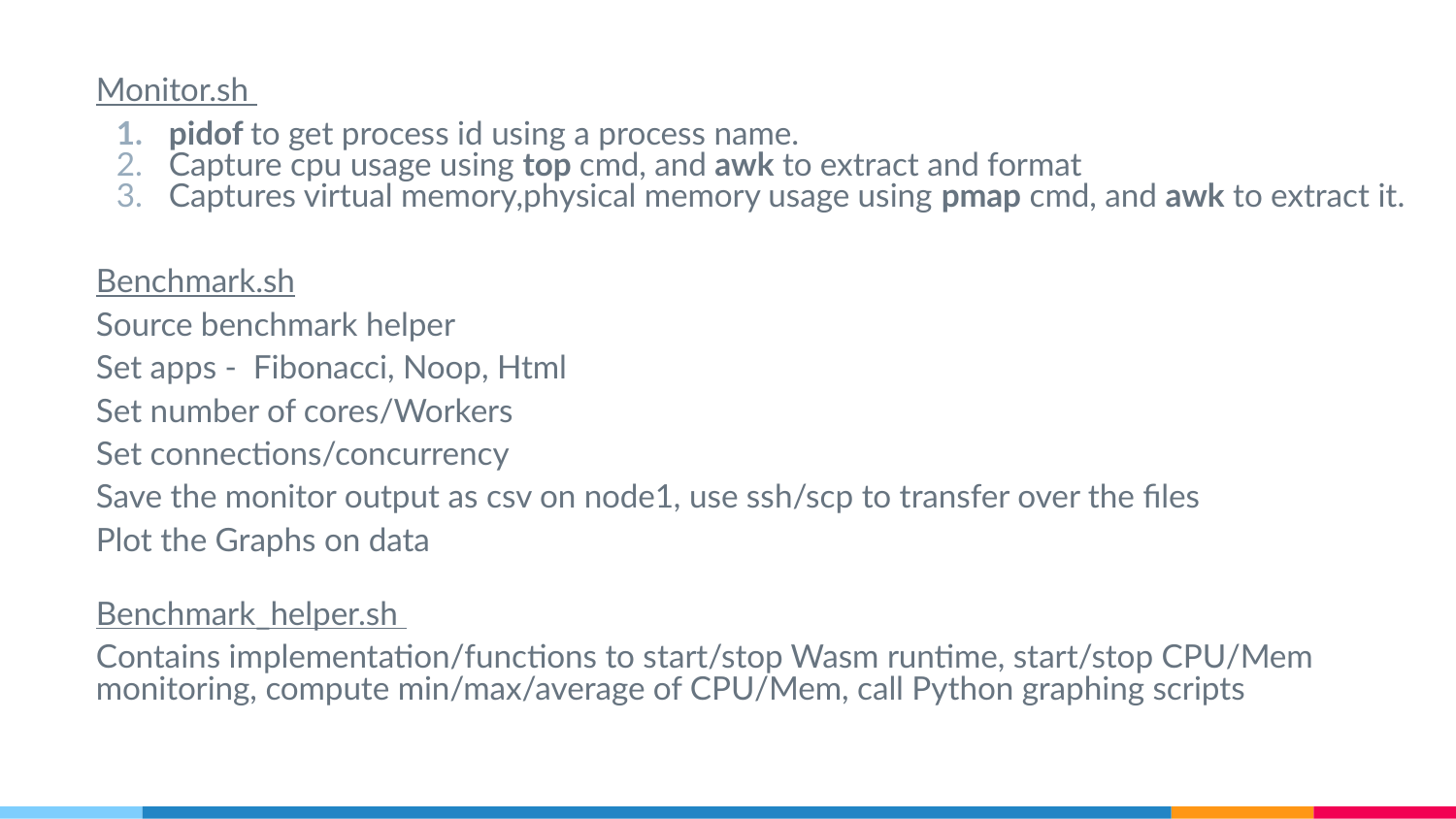

Monitor.sh
pidof to get process id using a process name.
Capture cpu usage using top cmd, and awk to extract and format
Captures virtual memory,physical memory usage using pmap cmd, and awk to extract it.

Benchmark.sh
Source benchmark helper
Set apps -  Fibonacci, Noop, Html
Set number of cores/Workers
Set connections/concurrency
Save the monitor output as csv on node1, use ssh/scp to transfer over the files
Plot the Graphs on data
Benchmark_helper.sh
Contains implementation/functions to start/stop Wasm runtime, start/stop CPU/Mem monitoring, compute min/max/average of CPU/Mem, call Python graphing scripts